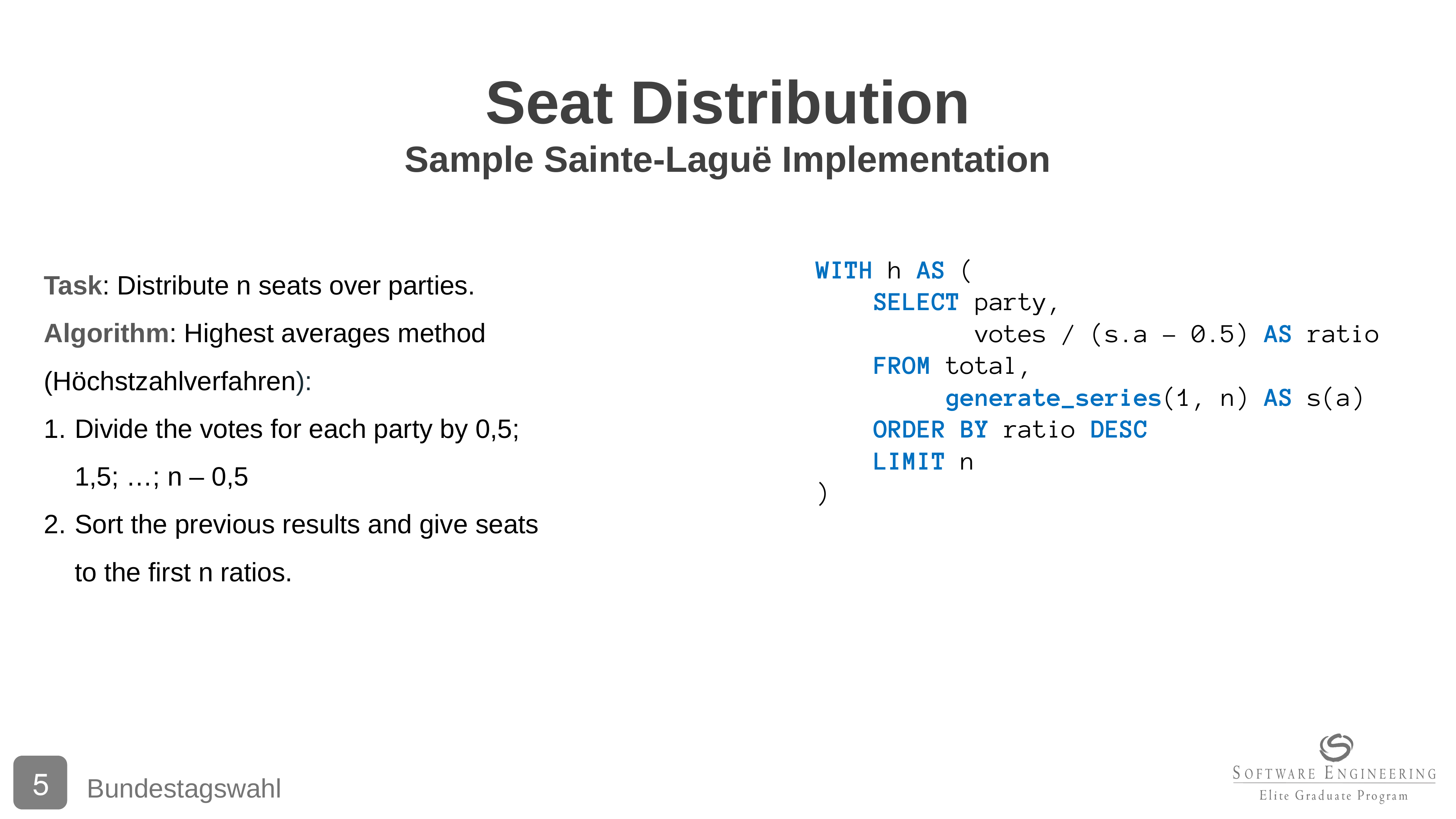

Seat Distribution
Sample Sainte-Laguë Implementation
Task: Distribute n seats over parties.
Algorithm: Highest averages method (Höchstzahlverfahren):
Divide the votes for each party by 0,5; 1,5; …; n – 0,5
Sort the previous results and give seats to the first n ratios.

WITH h AS (
    SELECT party,
           votes / (s.a – 0.5) AS ratio
    FROM total,
         generate_series(1, n) AS s(a)
    ORDER BY ratio DESC
    LIMIT n
)

5